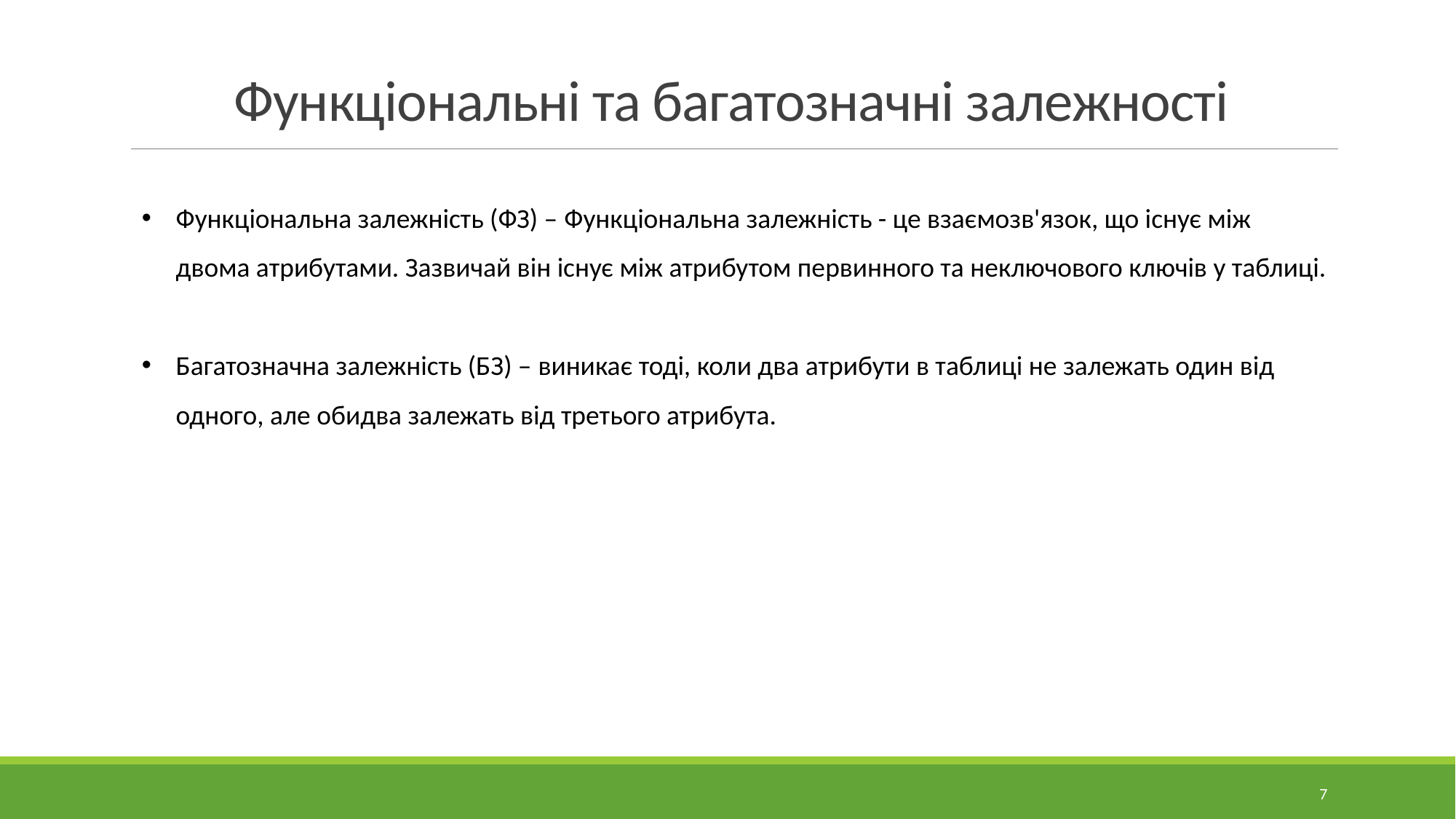

# Функціональні та багатозначні залежності
Функціональна залежність (ФЗ) – Функціональна залежність - це взаємозв'язок, що існує між двома атрибутами. Зазвичай він існує між атрибутом первинного та неключового ключів у таблиці.

Багатозначна залежність (БЗ) – виникає тоді, коли два атрибути в таблиці не залежать один від одного, але обидва залежать від третього атрибута.
7